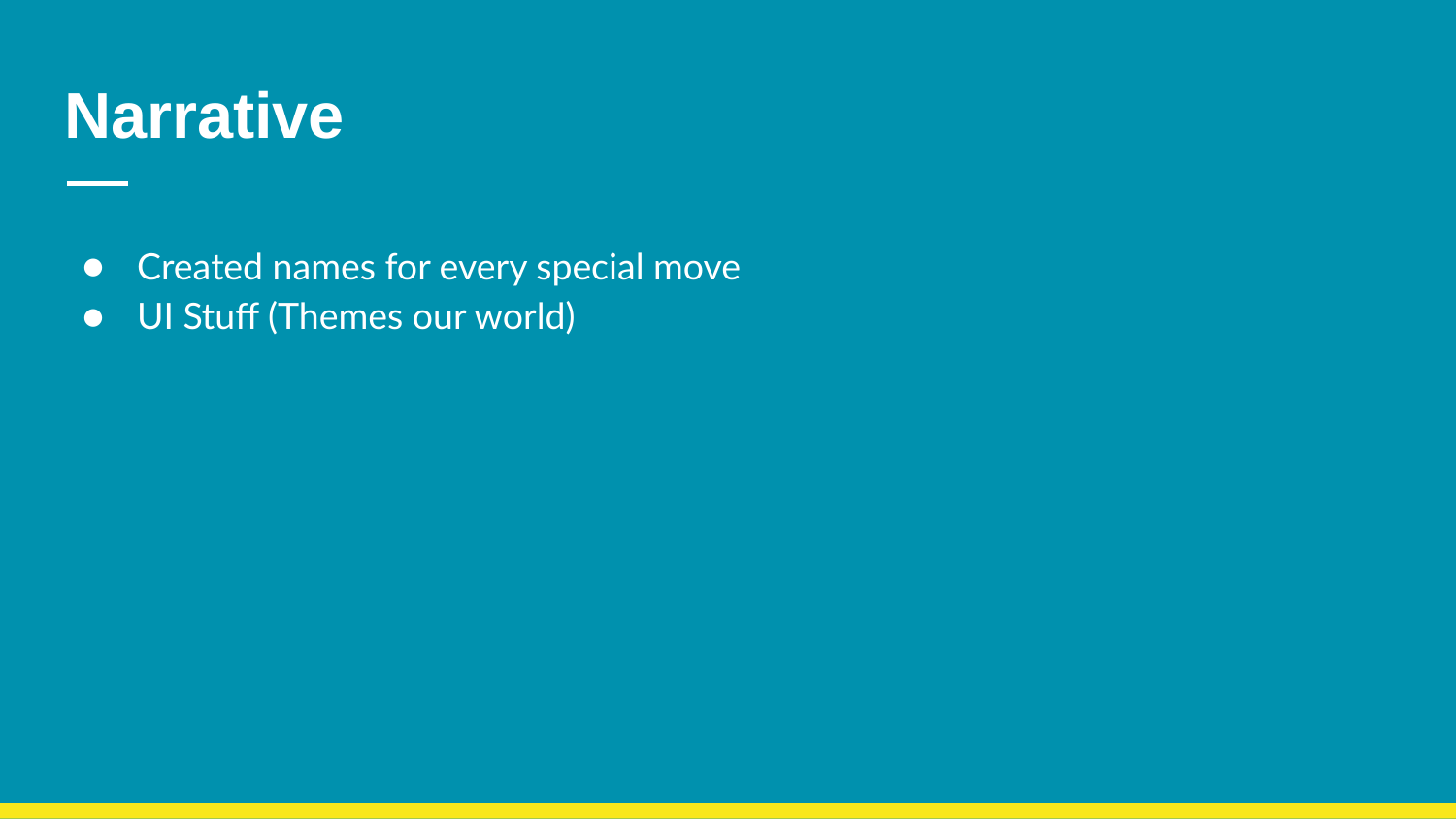

# Narrative
Created names for every special move
UI Stuff (Themes our world)